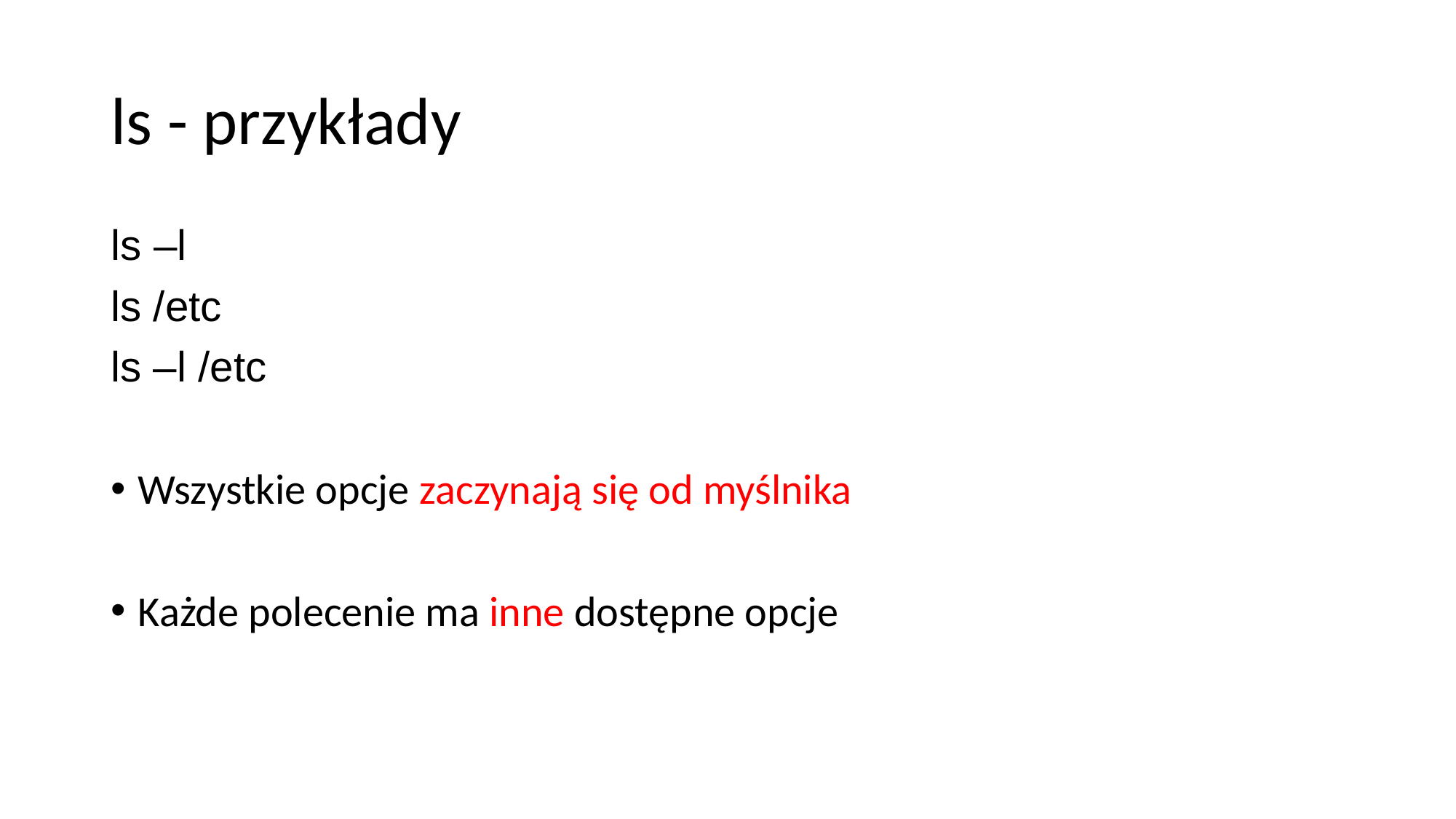

# ls - przykłady
ls –l
ls /etc
ls –l /etc

Wszystkie opcje zaczynają się od myślnika

Każde polecenie ma inne dostępne opcje